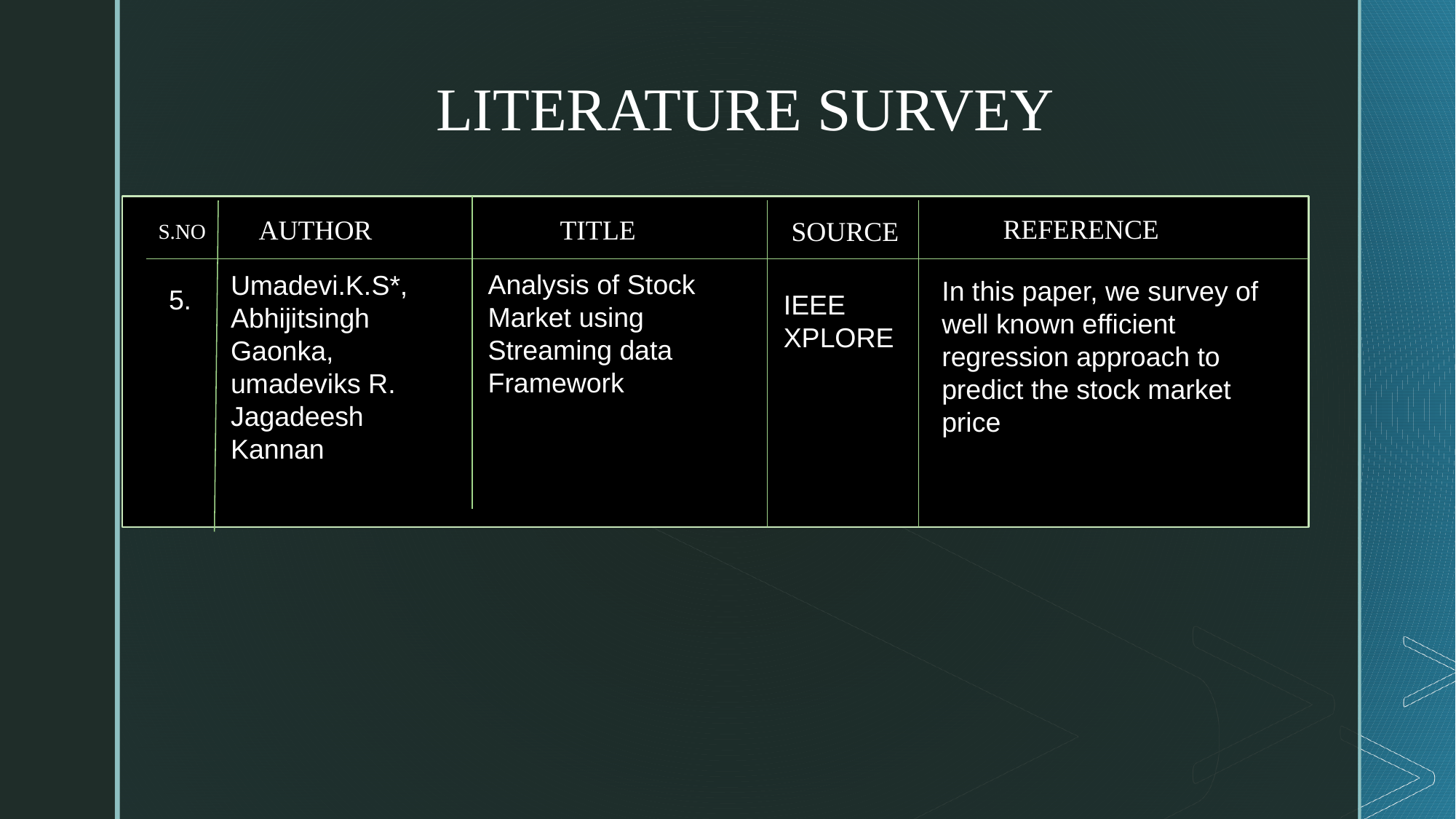

LITERATURE SURVEY

REFERENCE
AUTHOR
TITLE
SOURCE
S.NO
Analysis of Stock Market using Streaming data Framework
Umadevi.K.S*, Abhijitsingh Gaonka, umadeviks R. Jagadeesh
Kannan
In this paper, we survey of well known efficient regression approach to predict the stock market price
5.
IEEE XPLORE